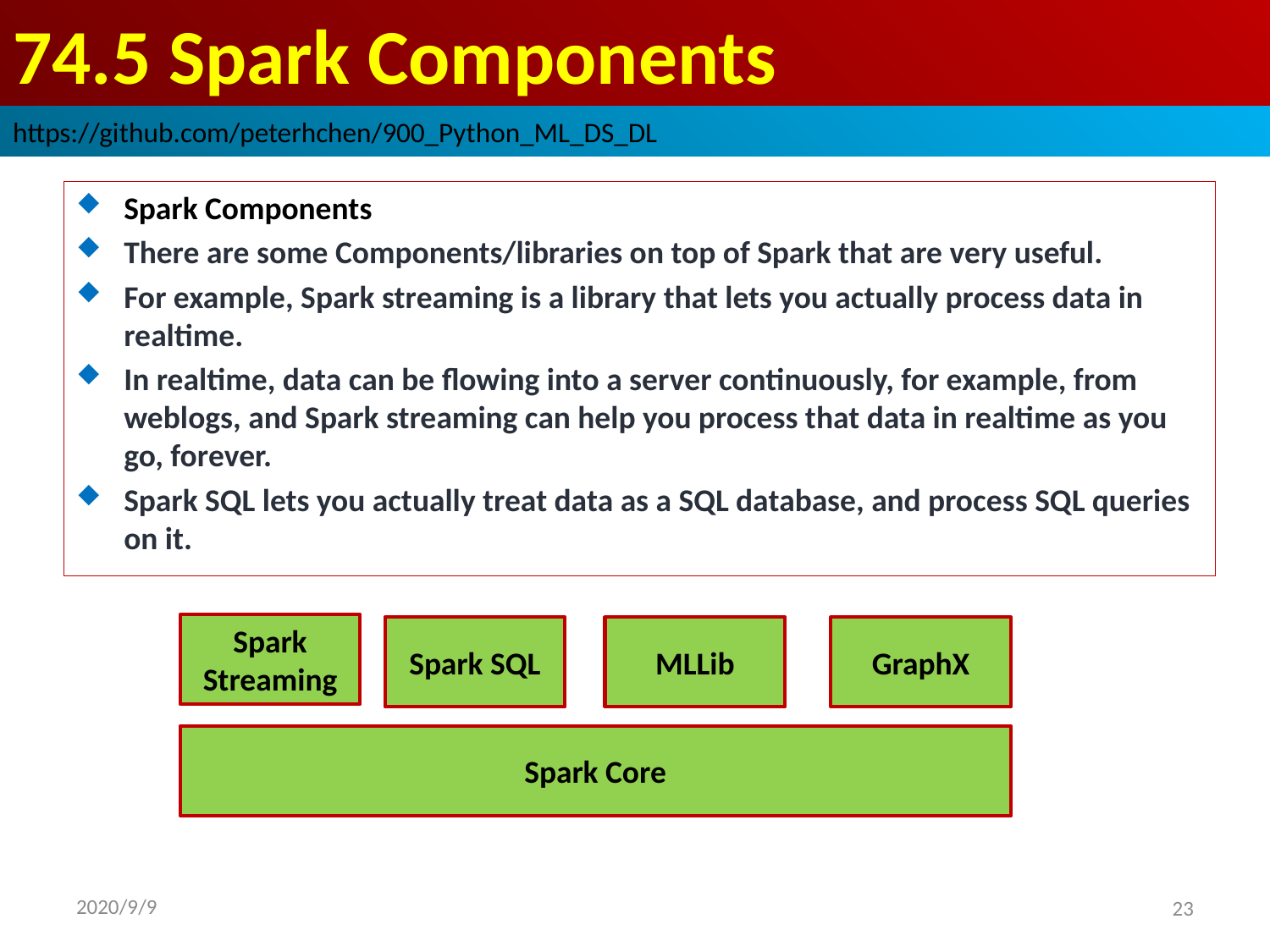

# 74.5 Spark Components
https://github.com/peterhchen/900_Python_ML_DS_DL
Spark Components
There are some Components/libraries on top of Spark that are very useful.
For example, Spark streaming is a library that lets you actually process data in realtime.
In realtime, data can be flowing into a server continuously, for example, from weblogs, and Spark streaming can help you process that data in realtime as you go, forever.
Spark SQL lets you actually treat data as a SQL database, and process SQL queries on it.
Spark Streaming
Spark SQL
MLLib
GraphX
Spark Core
2020/9/9
23